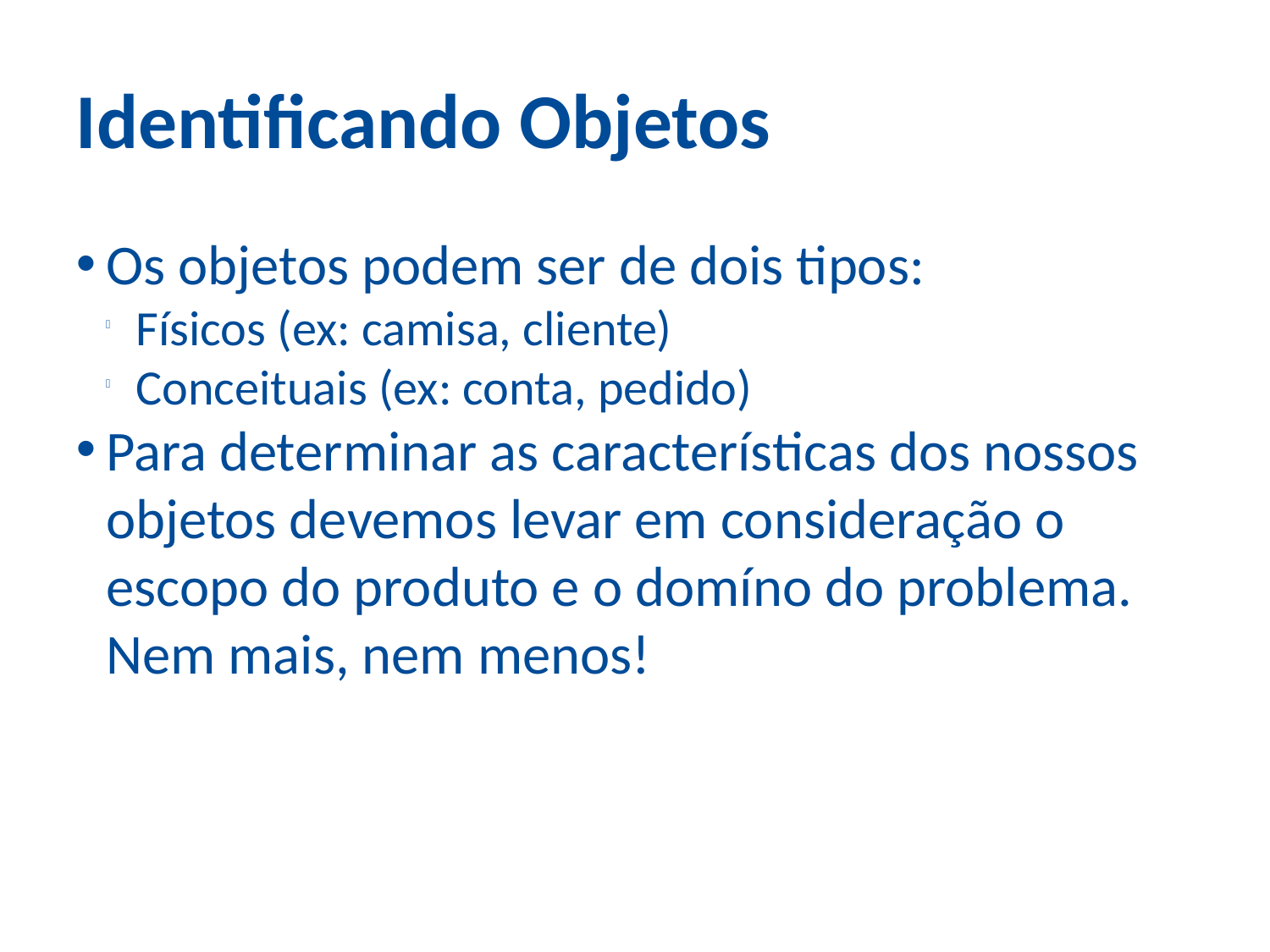

Identificando Objetos
Os objetos podem ser de dois tipos:
Físicos (ex: camisa, cliente)
Conceituais (ex: conta, pedido)
Para determinar as características dos nossos objetos devemos levar em consideração o escopo do produto e o domíno do problema. Nem mais, nem menos!